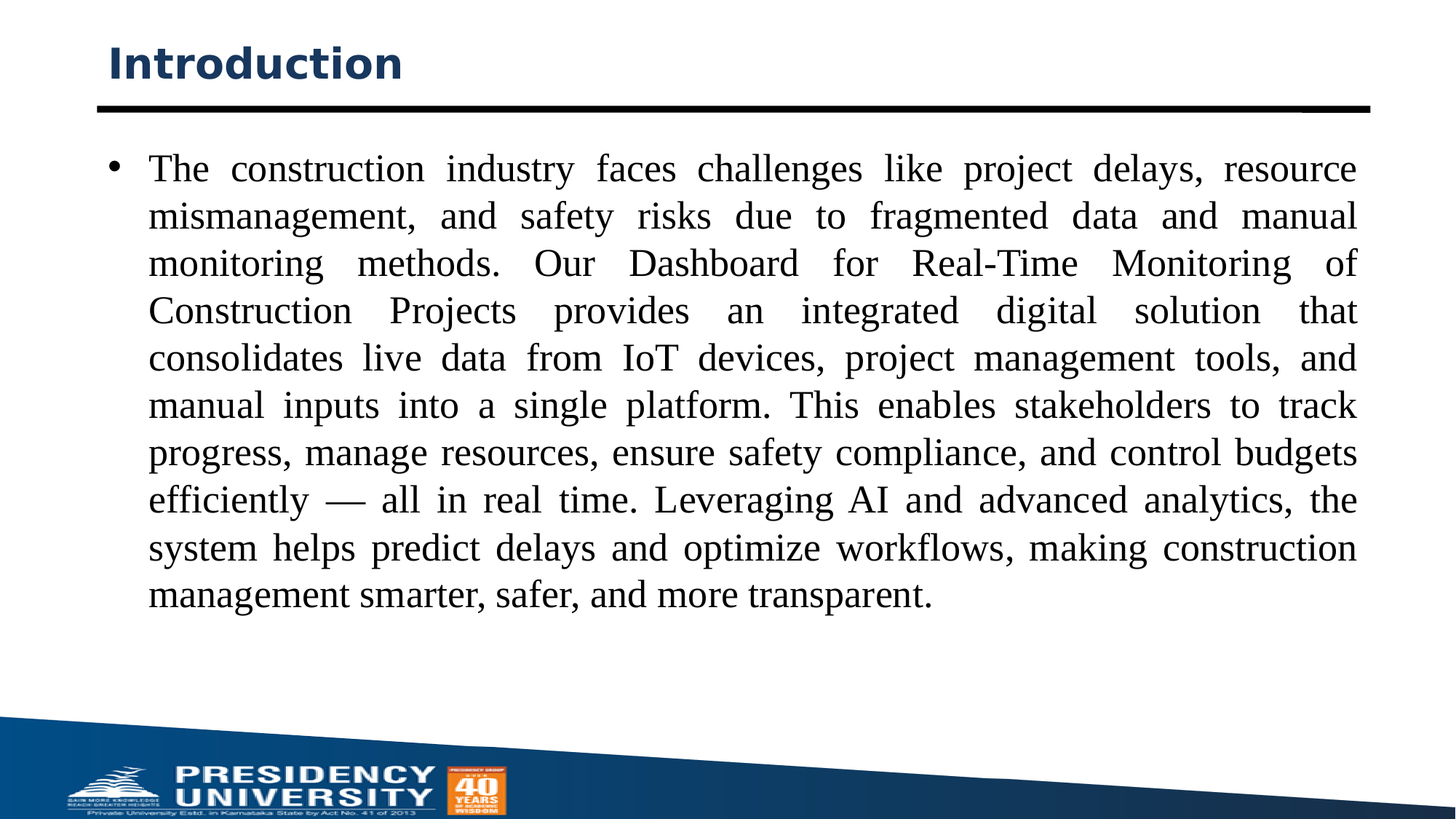

# Introduction
The construction industry faces challenges like project delays, resource mismanagement, and safety risks due to fragmented data and manual monitoring methods. Our Dashboard for Real-Time Monitoring of Construction Projects provides an integrated digital solution that consolidates live data from IoT devices, project management tools, and manual inputs into a single platform. This enables stakeholders to track progress, manage resources, ensure safety compliance, and control budgets efficiently — all in real time. Leveraging AI and advanced analytics, the system helps predict delays and optimize workflows, making construction management smarter, safer, and more transparent.